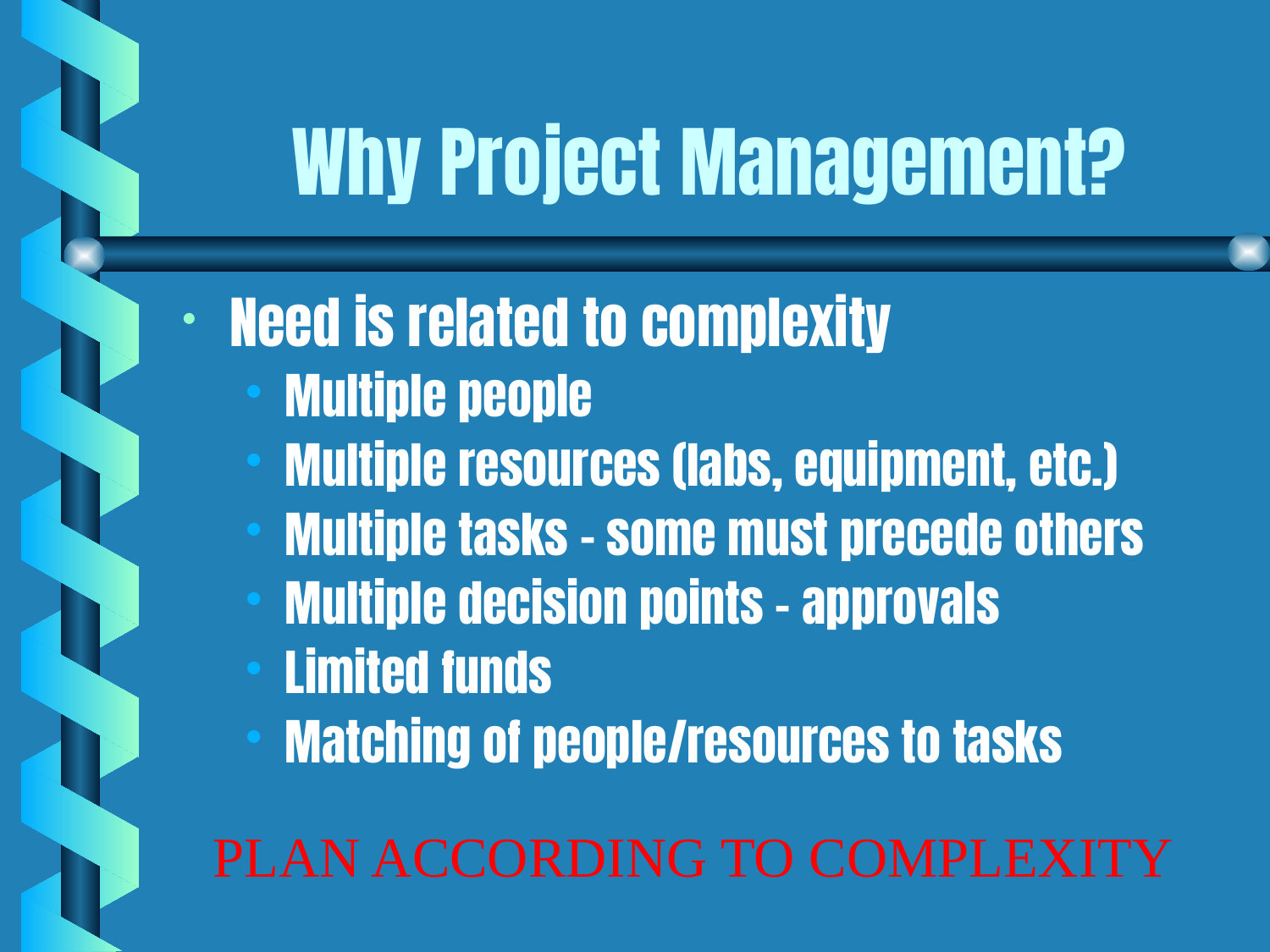

# Why Project Management?
Need is related to complexity
Multiple people
Multiple resources (labs, equipment, etc.)
Multiple tasks – some must precede others
Multiple decision points – approvals
Limited funds
Matching of people/resources to tasks
PLAN ACCORDING TO COMPLEXITY